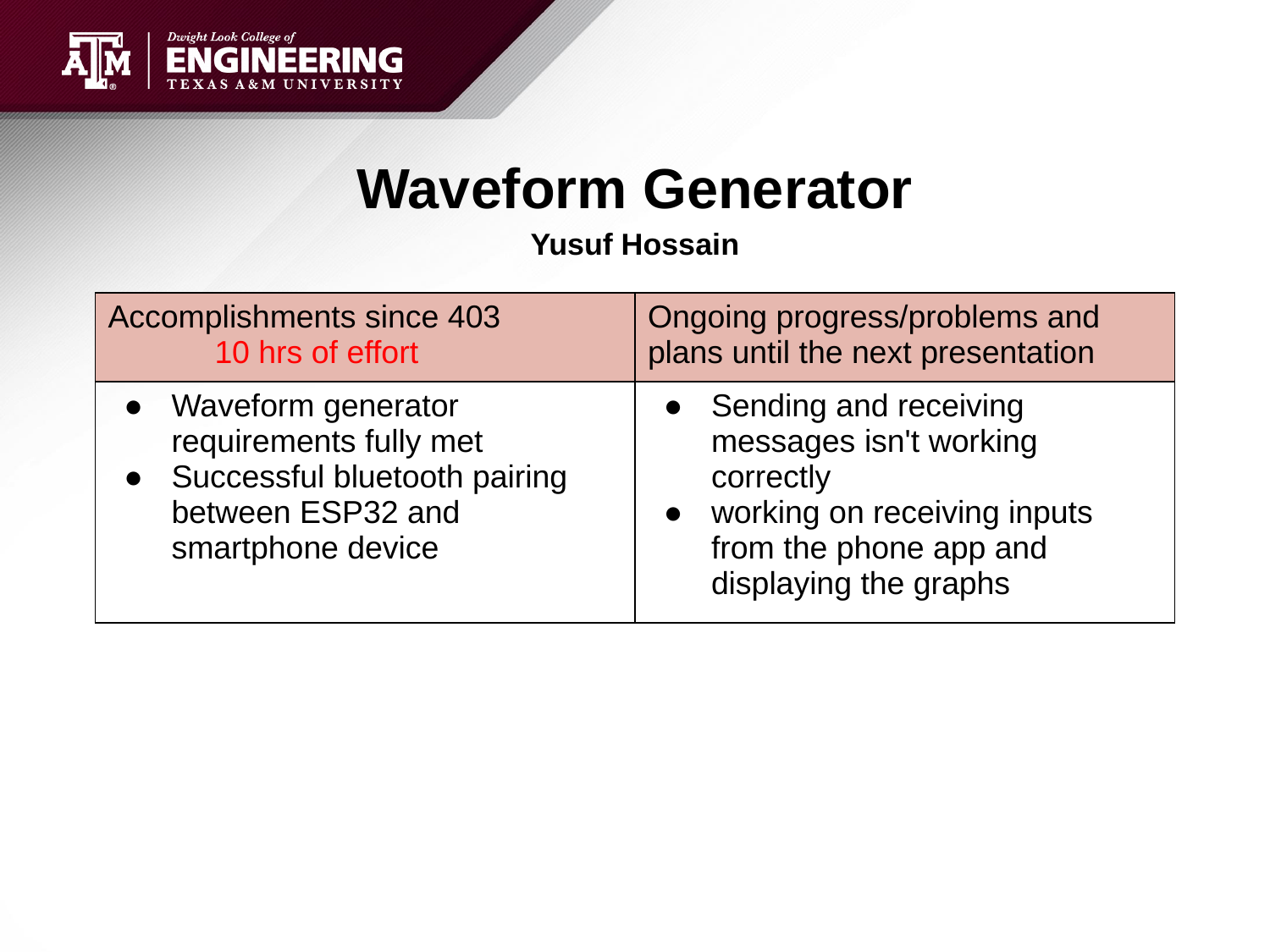

# Waveform Generator
Yusuf Hossain
| Accomplishments since 403 10 hrs of effort | Ongoing progress/problems and plans until the next presentation |
| --- | --- |
| Waveform generator requirements fully met Successful bluetooth pairing between ESP32 and smartphone device | Sending and receiving messages isn't working correctly working on receiving inputs from the phone app and displaying the graphs |